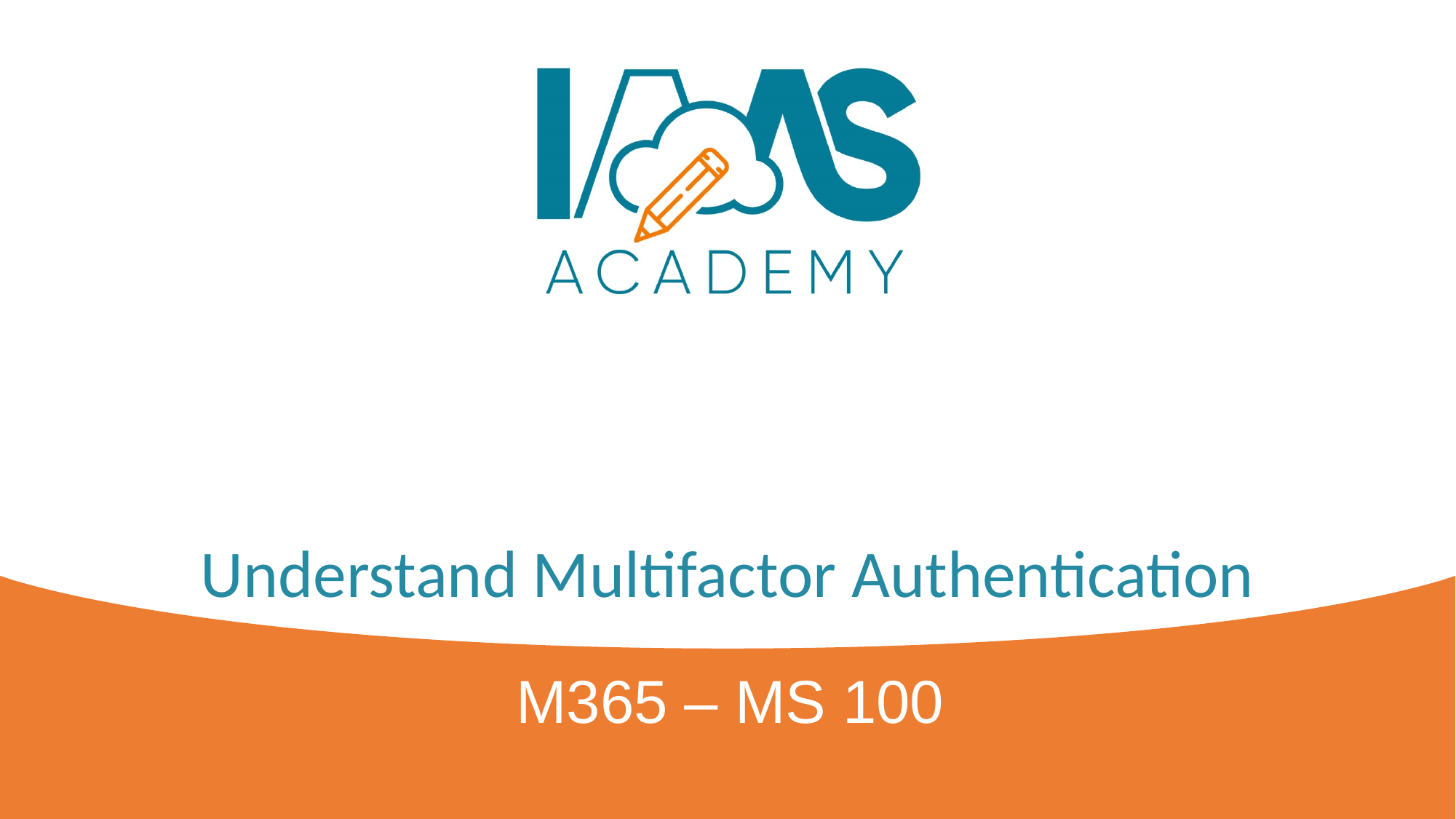

# Understand Multifactor Authentication
M365 – MS 100